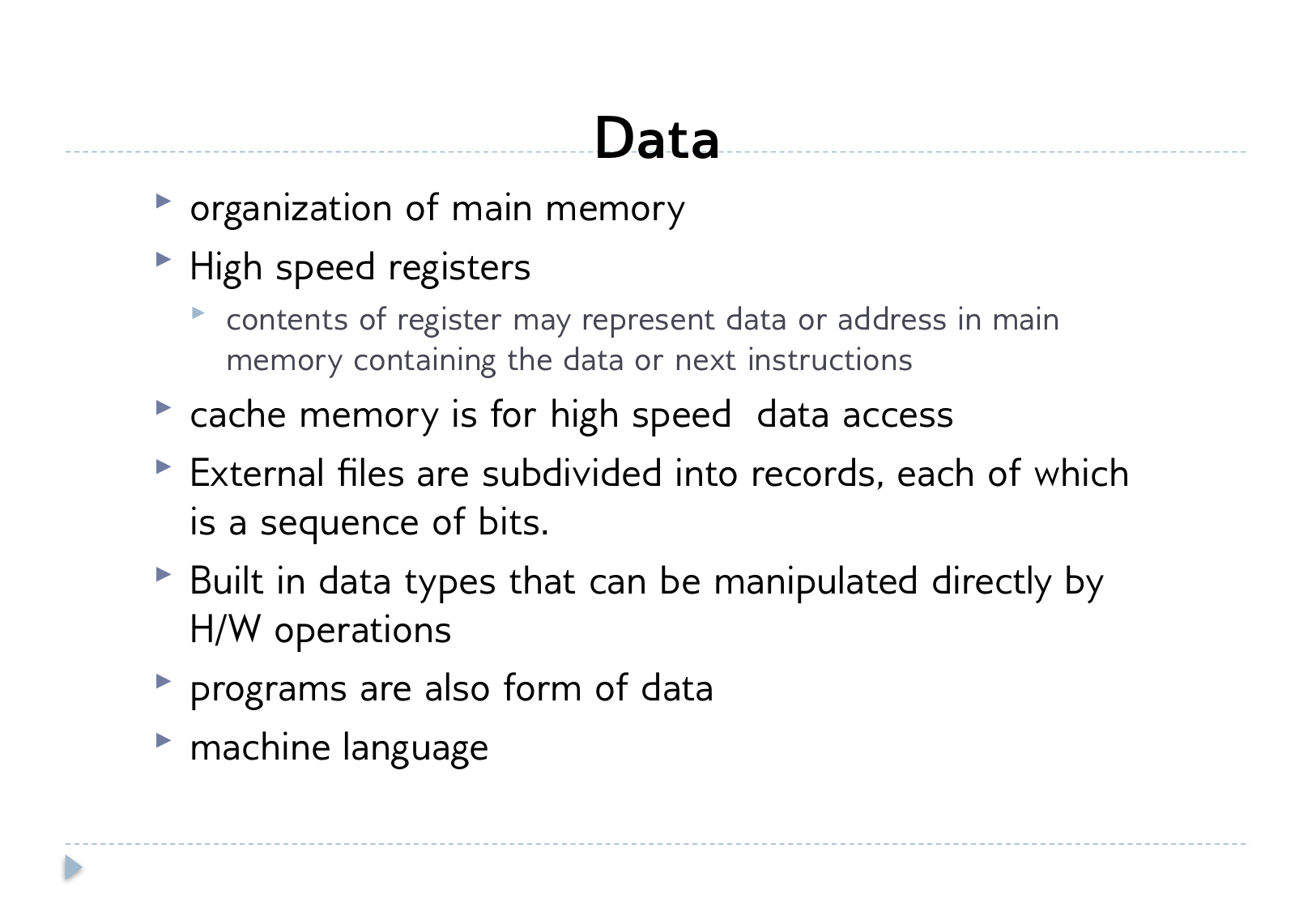

Data
organization of main memory
High speed registers
contents of register may represent data or address in main memory containing the data or next instructions
cache memory is for high speed  data access
External files are subdivided into records, each of which is a sequence of bits.
Built in data types that can be manipulated directly by H/W operations
programs are also form of data
machine language